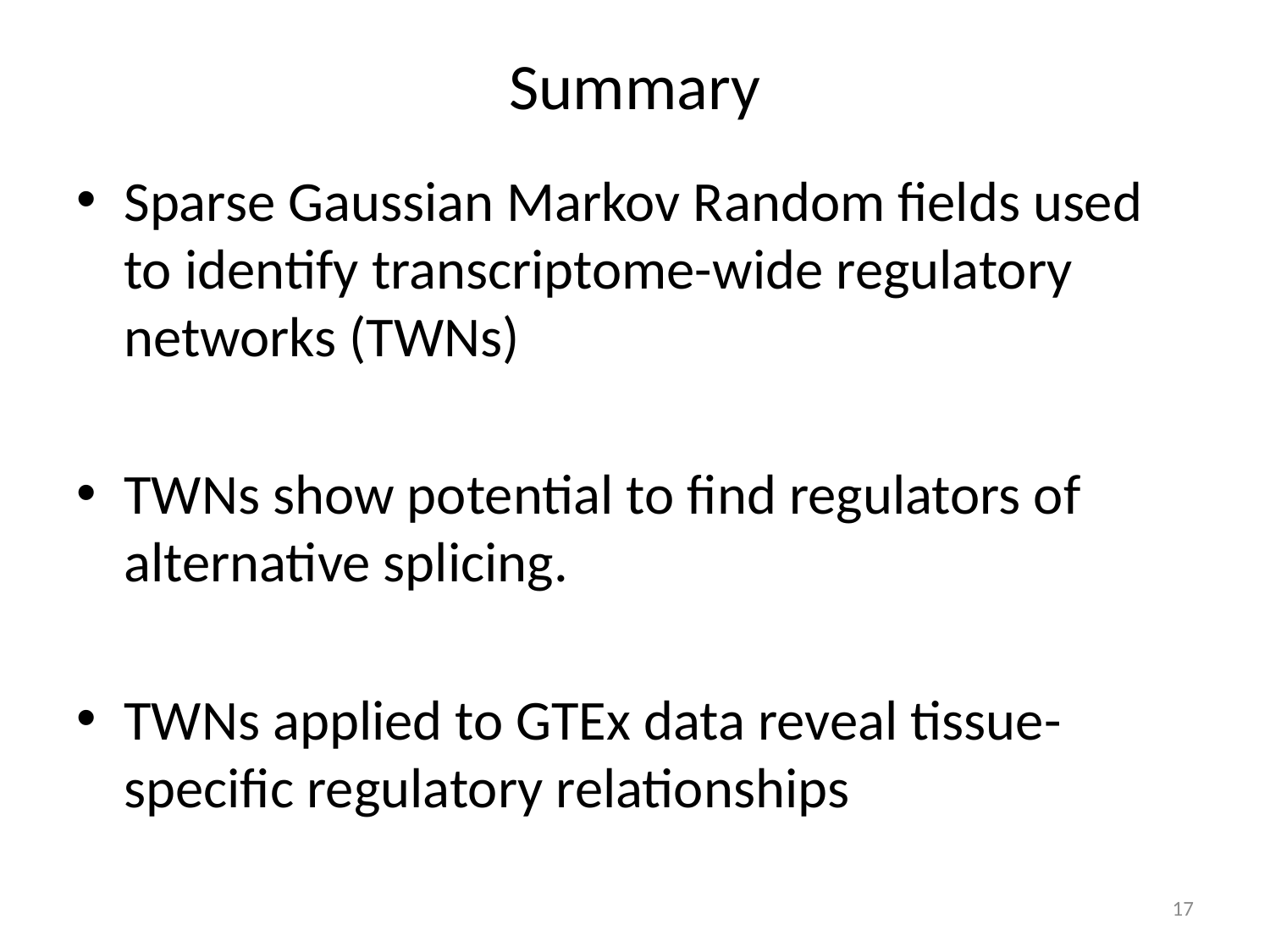

# Summary
Sparse Gaussian Markov Random fields used to identify transcriptome-wide regulatory networks (TWNs)

TWNs show potential to find regulators of alternative splicing.

TWNs applied to GTEx data reveal tissue-specific regulatory relationships

17